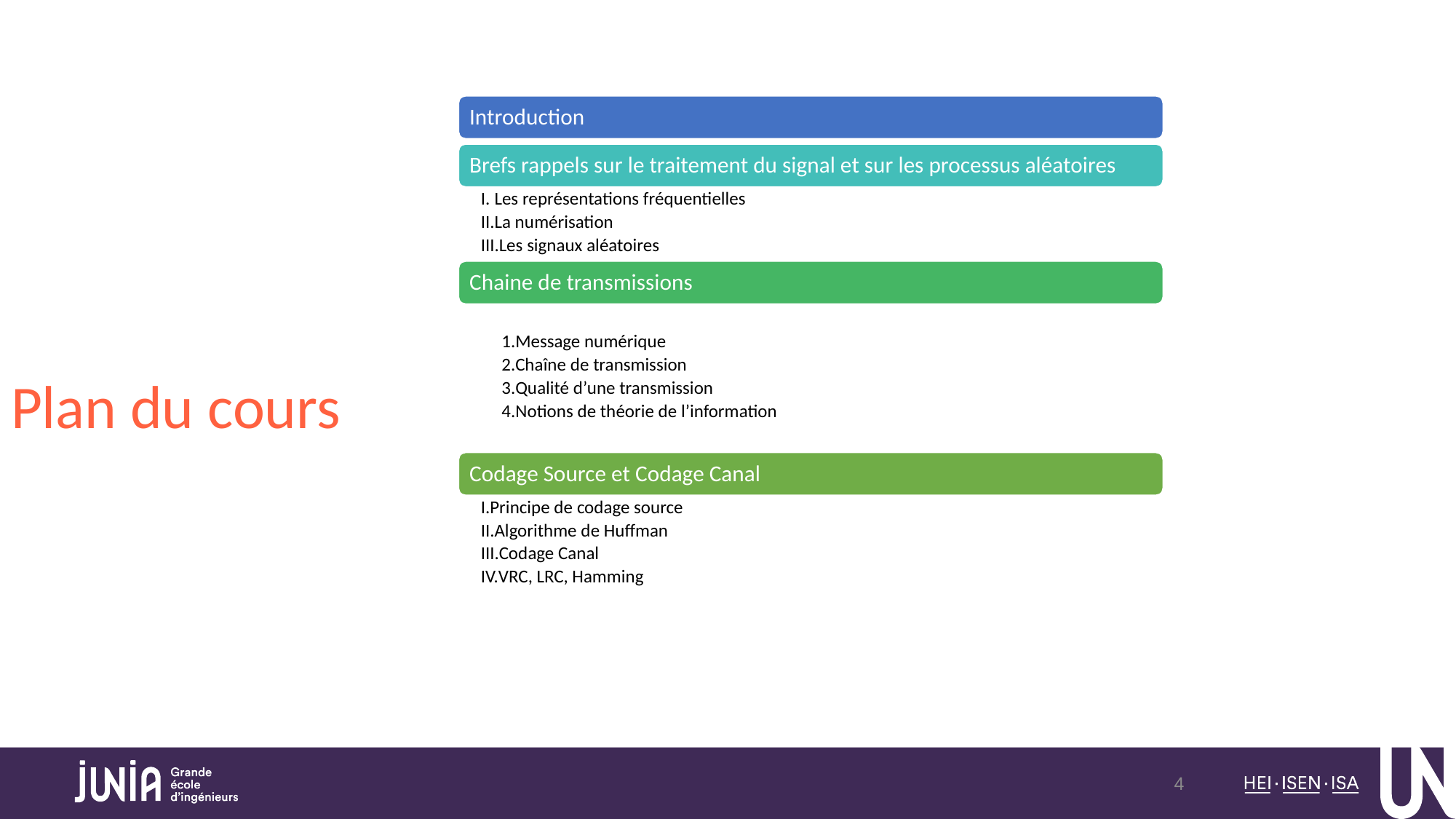

Introduction
Brefs rappels sur le traitement du signal et sur les processus aléatoires
Les représentations fréquentielles
La numérisation
Les signaux aléatoires
Chaine de transmissions

Message numérique
Chaîne de transmission
Qualité d’une transmission
Notions de théorie de l’information

Codage Source et Codage Canal
Principe de codage source
Algorithme de Huffman
Codage Canal
VRC, LRC, Hamming
Plan du cours
4